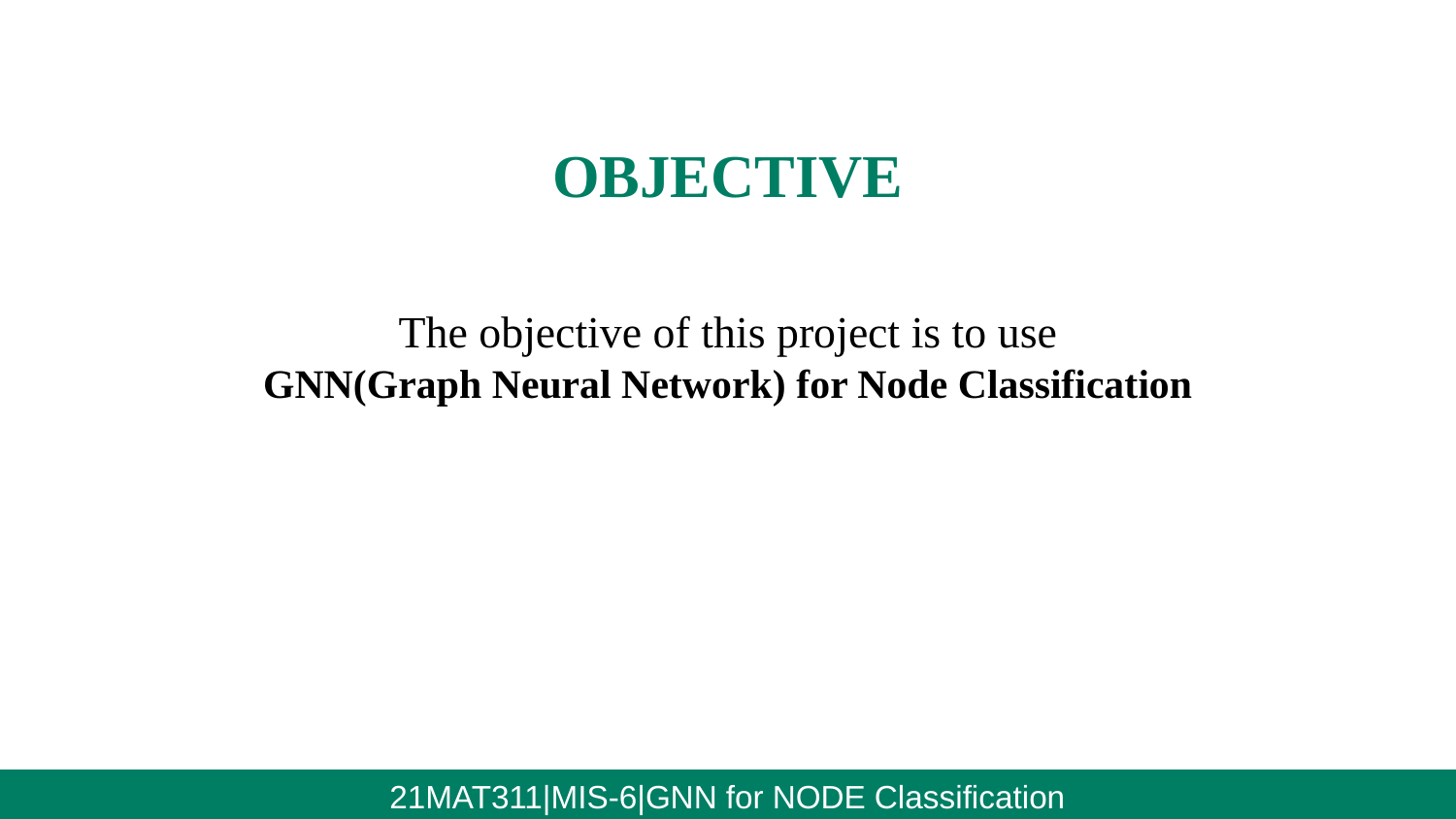

OBJECTIVE
The objective of this project is to use
GNN(Graph Neural Network) for Node Classification
21MAT311|MIS-6|GNN for NODE Classification